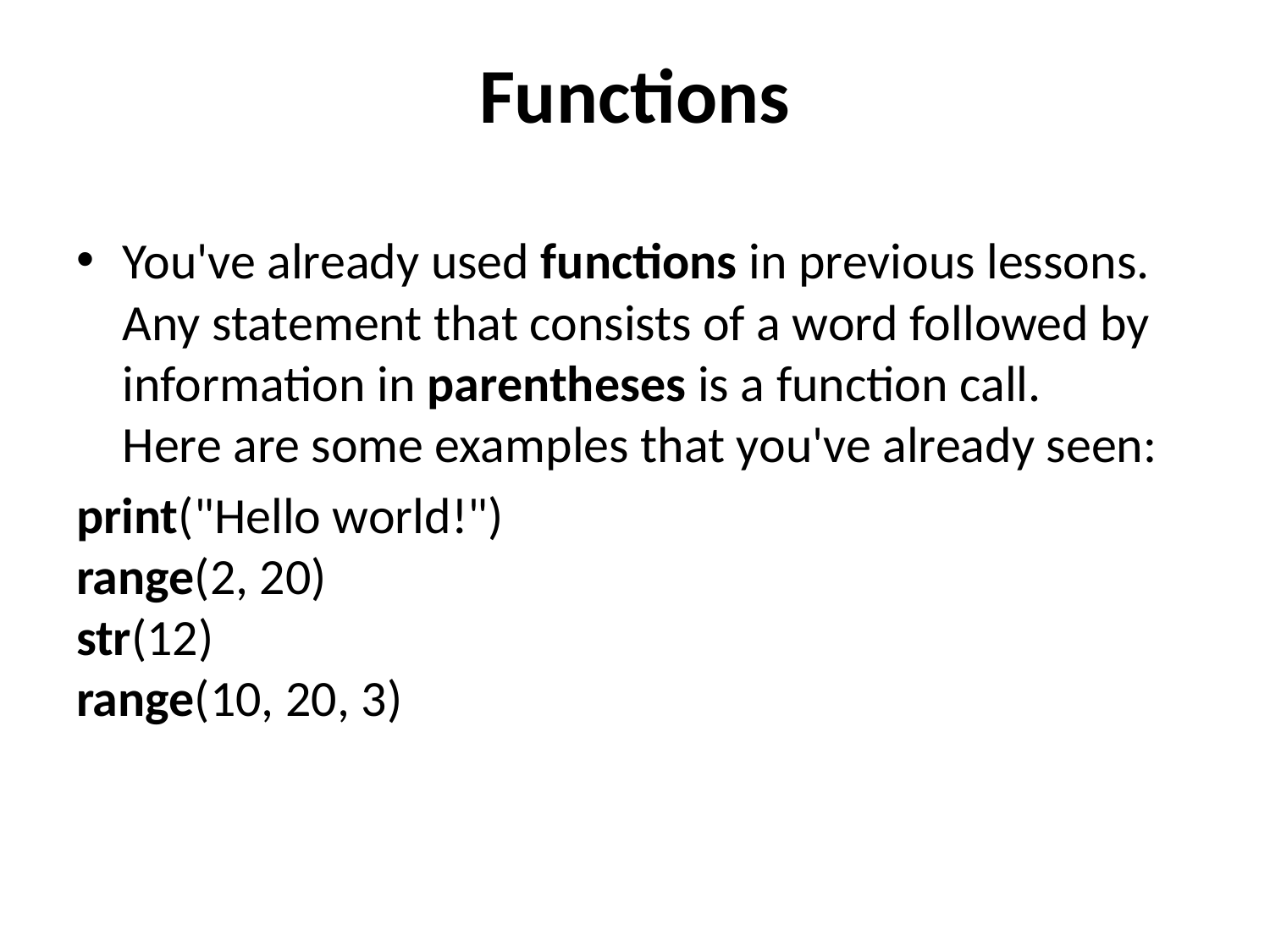

# Functions
You've already used functions in previous lessons. 
Any statement that consists of a word followed by information in parentheses is a function call.
Here are some examples that you've already seen:
print("Hello world!")
range(2, 20)
str(12)
range(10, 20, 3)